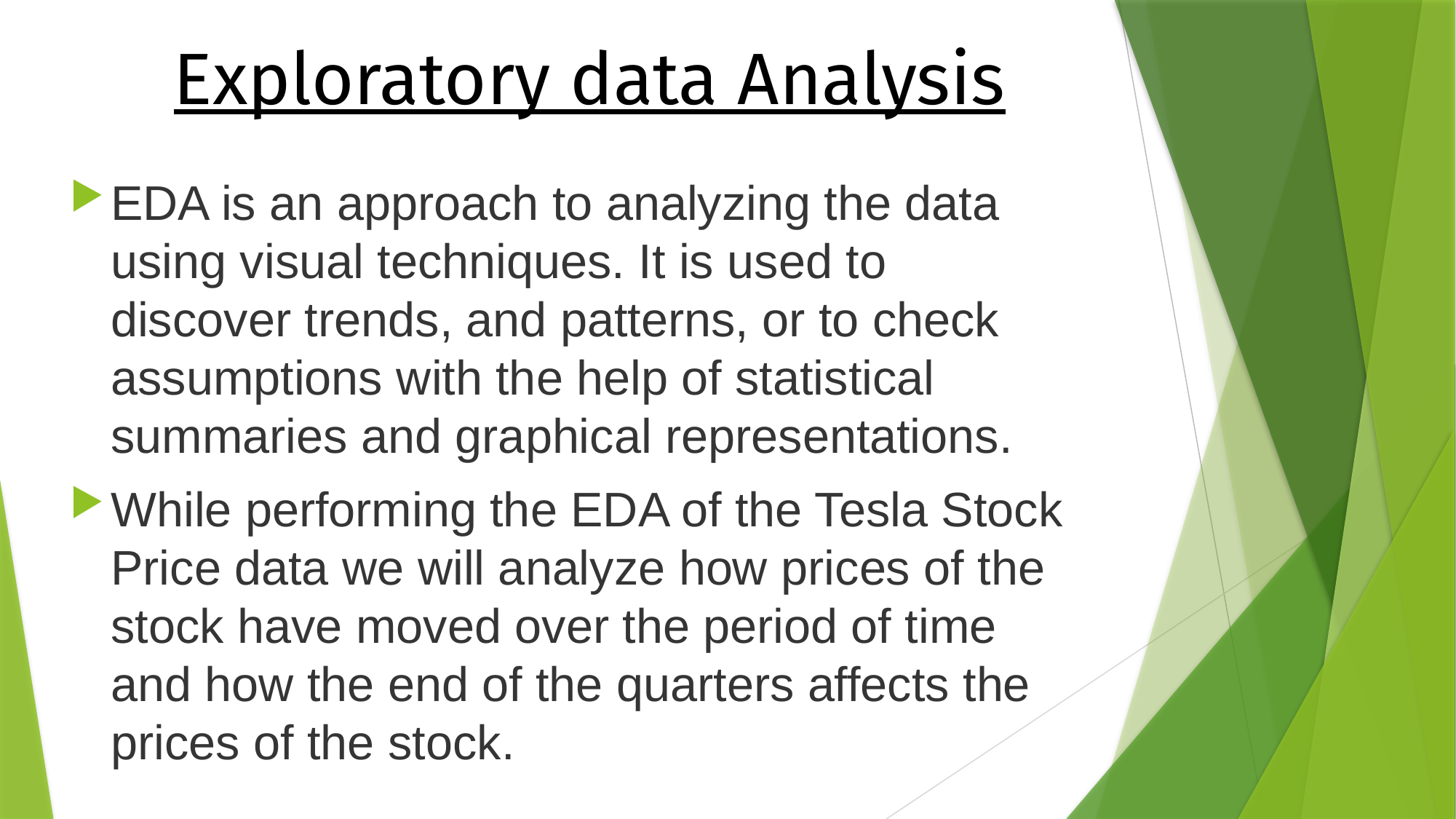

# Exploratory data Analysis
EDA is an approach to analyzing the data using visual techniques. It is used to discover trends, and patterns, or to check assumptions with the help of statistical summaries and graphical representations.
While performing the EDA of the Tesla Stock Price data we will analyze how prices of the stock have moved over the period of time and how the end of the quarters affects the prices of the stock.